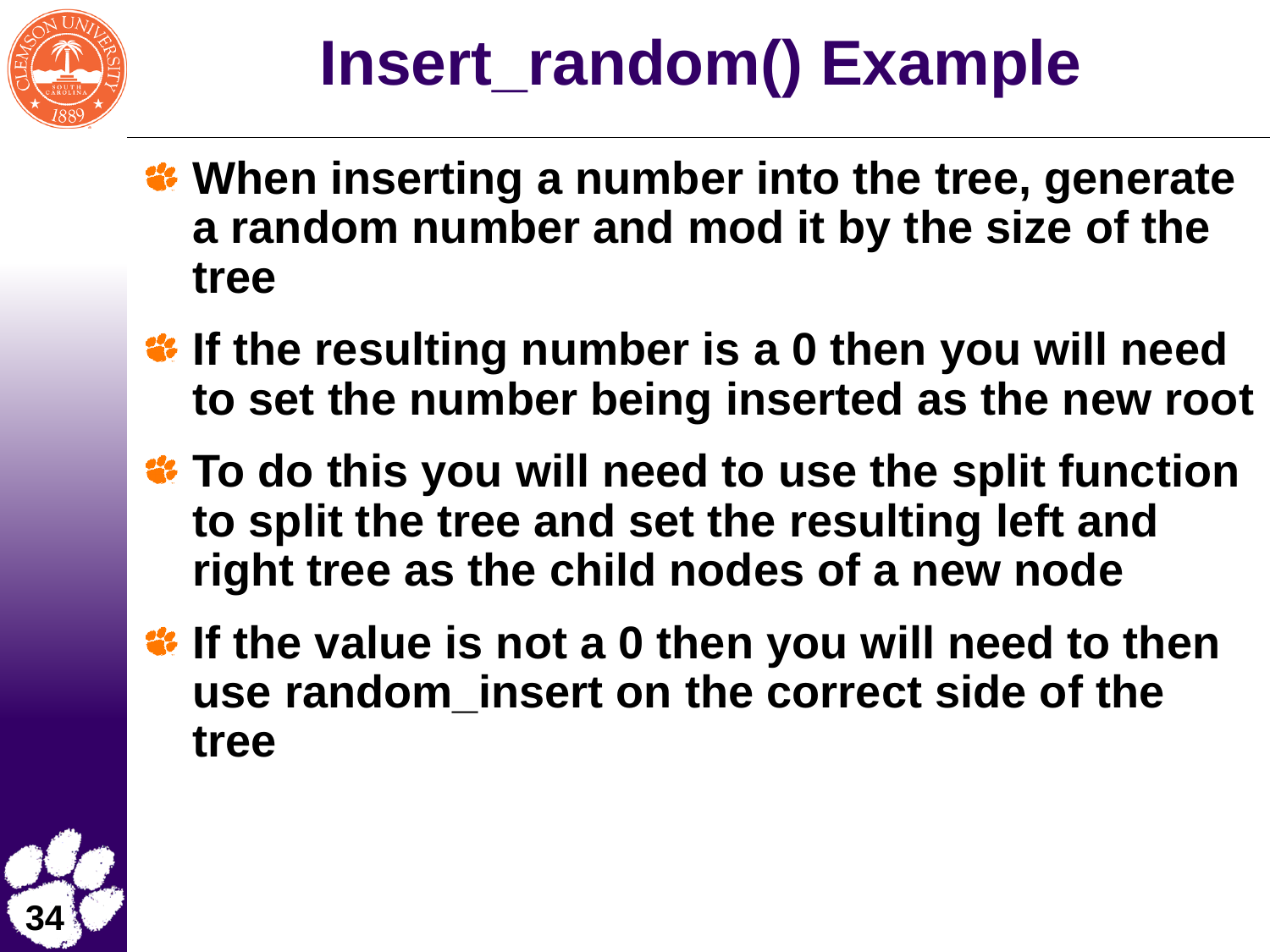

# Insert_random() Example
When inserting a number into the tree, generate a random number and mod it by the size of the tree
If the resulting number is a 0 then you will need to set the number being inserted as the new root
To do this you will need to use the split function to split the tree and set the resulting left and right tree as the child nodes of a new node
If the value is not a 0 then you will need to then use random_insert on the correct side of the tree